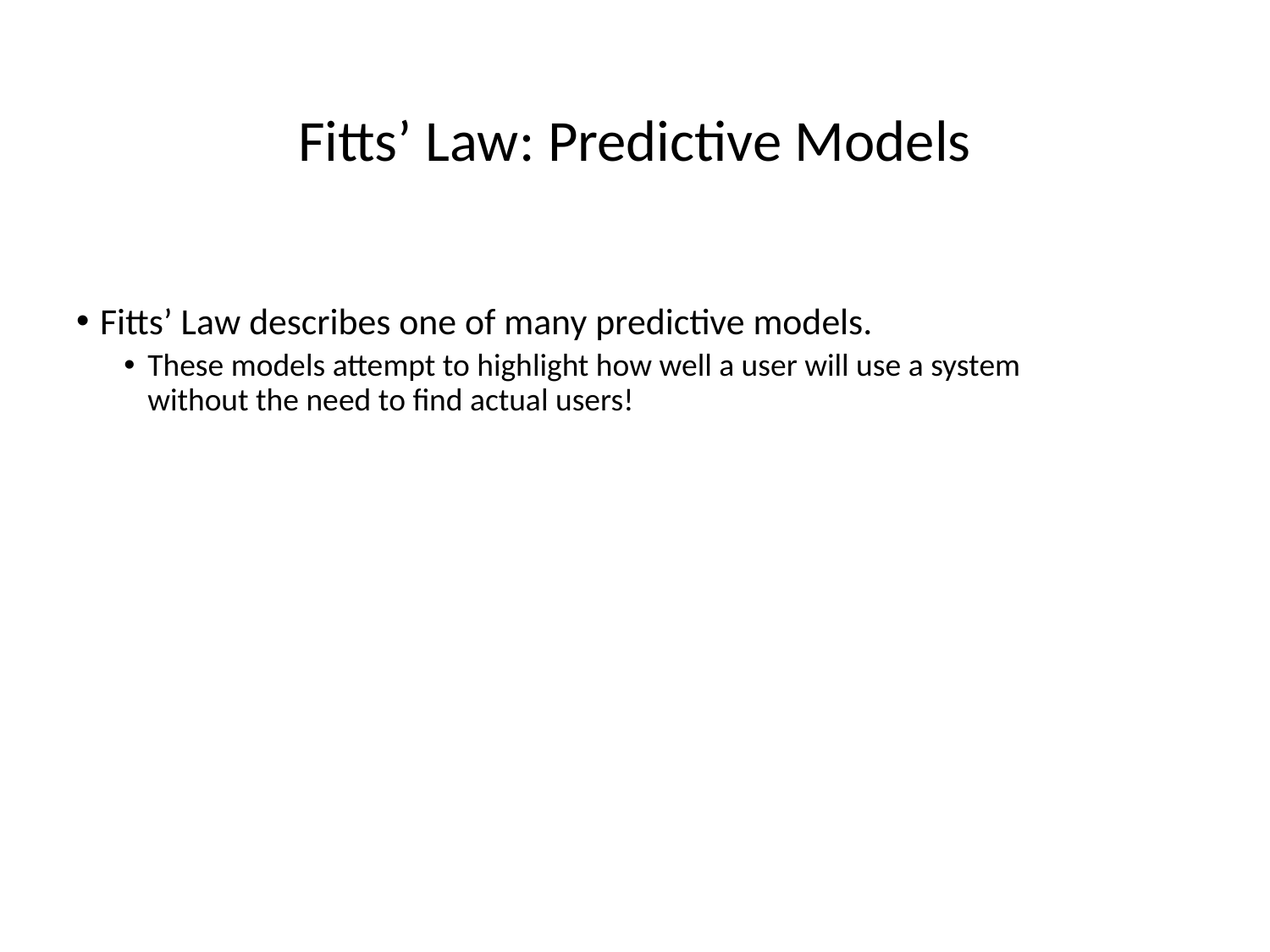

# Fitts’ Law: Predictive Models
Fitts’ Law describes one of many predictive models.
These models attempt to highlight how well a user will use a system without the need to find actual users!